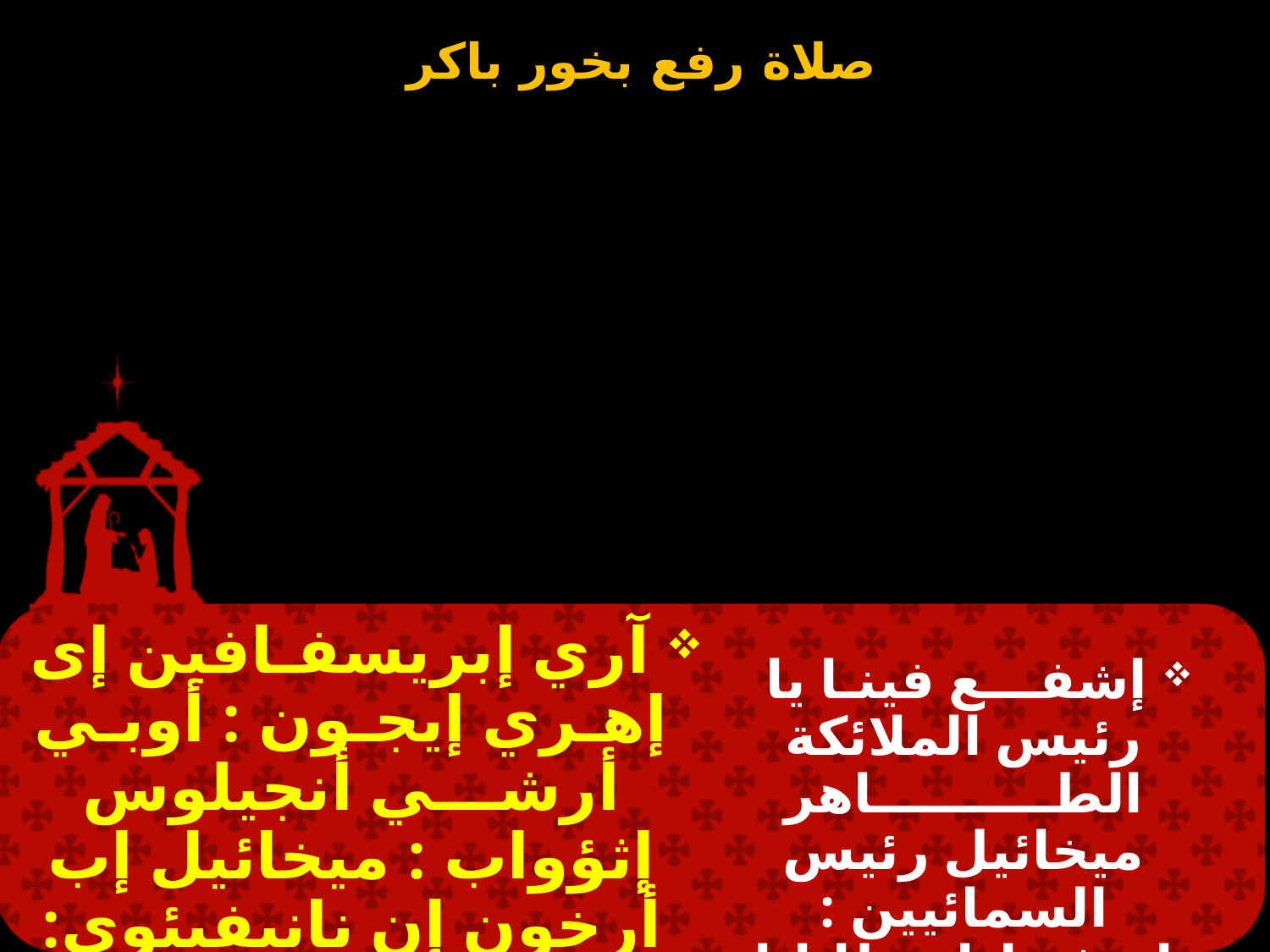

آري إبريسفـافين إى إهـري إيجـون : أوبـي أرشـــي أنجيلوس إثؤواب : ميخائيل إب أرخون إن نانيفيئوي: إنتيف كانين نوفي نان إيفول
 إشفـــع فينـا يا رئيس الملائكة الطــــــــــاهر ميخائيل رئيس السمائيين : ليغفر لنا خطايانا